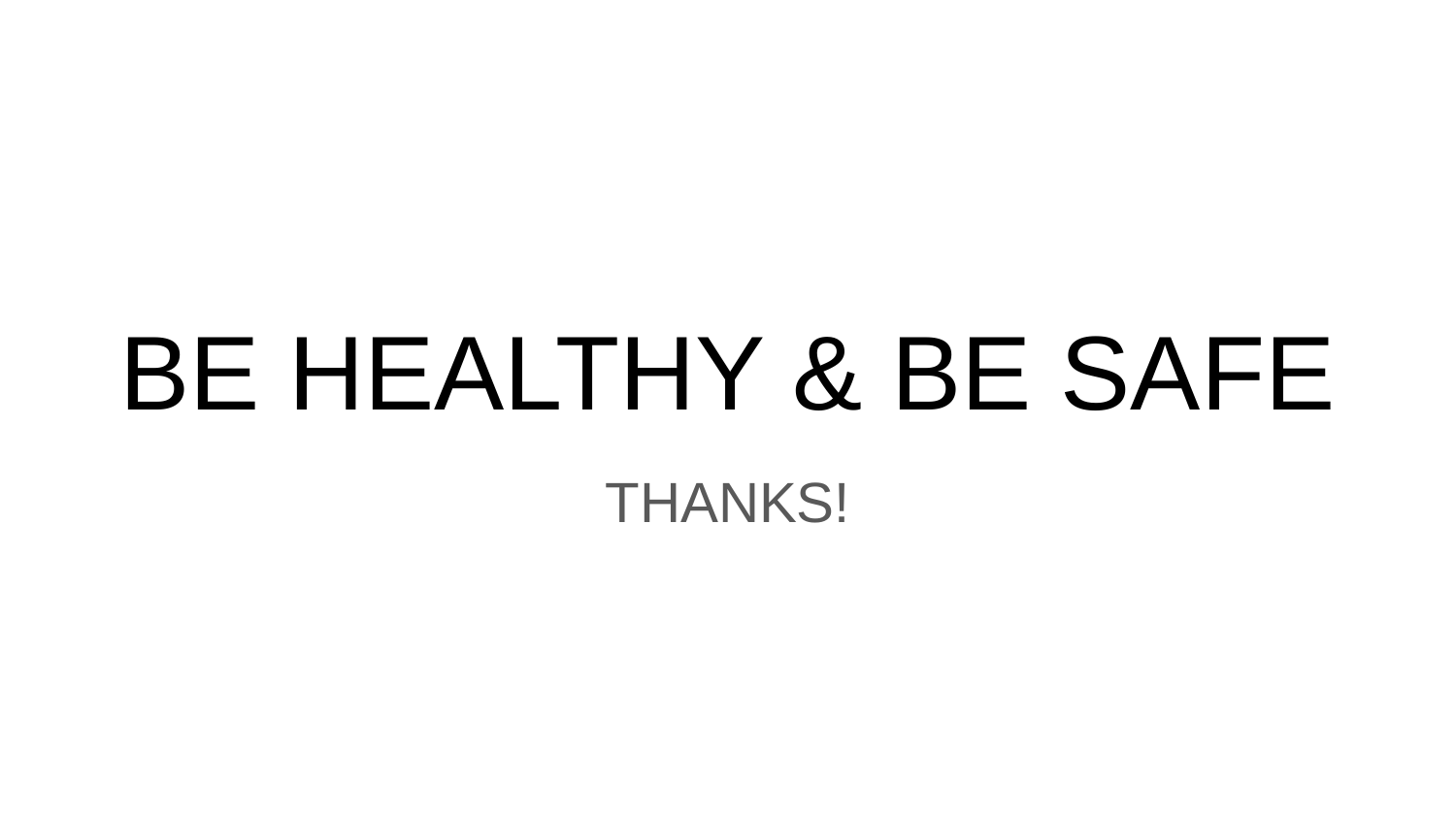

# BE HEALTHY & BE SAFE
THANKS!